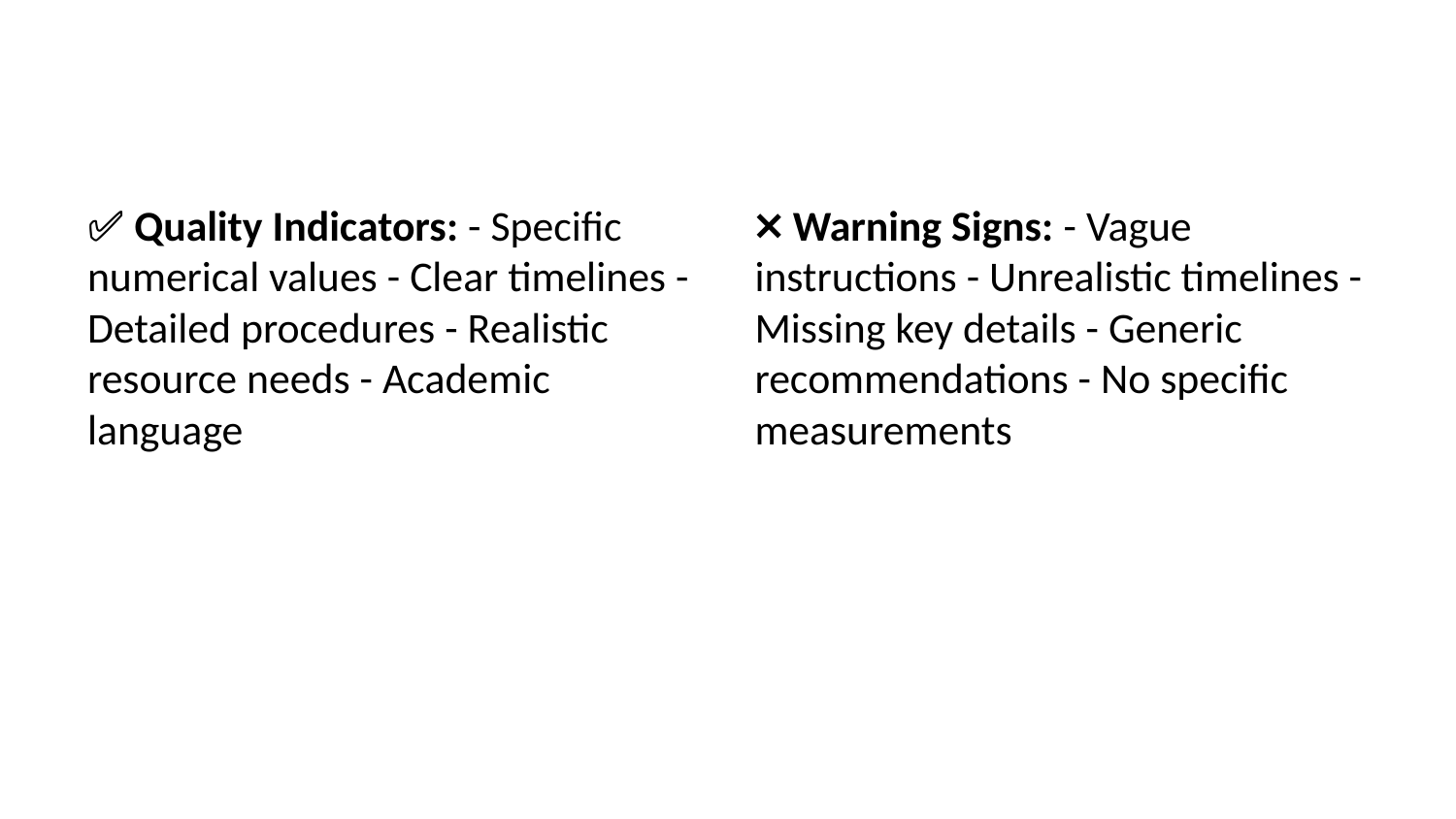

✅ Quality Indicators: - Specific numerical values - Clear timelines - Detailed procedures - Realistic resource needs - Academic language
❌ Warning Signs: - Vague instructions - Unrealistic timelines - Missing key details - Generic recommendations - No specific measurements